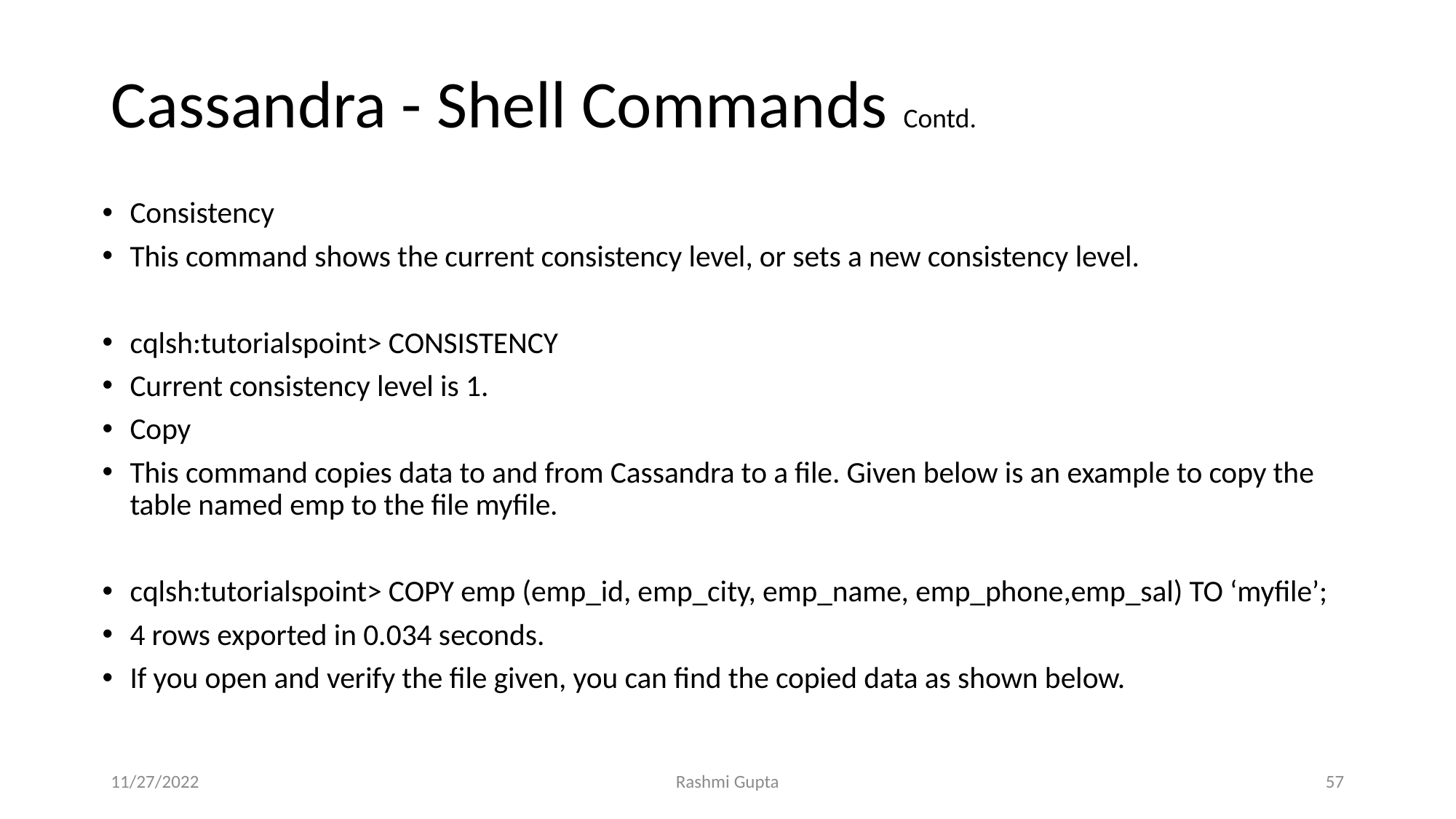

# Cassandra - Shell Commands Contd.
Consistency
This command shows the current consistency level, or sets a new consistency level.

cqlsh:tutorialspoint> CONSISTENCY
Current consistency level is 1.
Copy
This command copies data to and from Cassandra to a file. Given below is an example to copy the table named emp to the file myfile.

cqlsh:tutorialspoint> COPY emp (emp_id, emp_city, emp_name, emp_phone,emp_sal) TO ‘myfile’;
4 rows exported in 0.034 seconds.
If you open and verify the file given, you can find the copied data as shown below.
11/27/2022
Rashmi Gupta
57